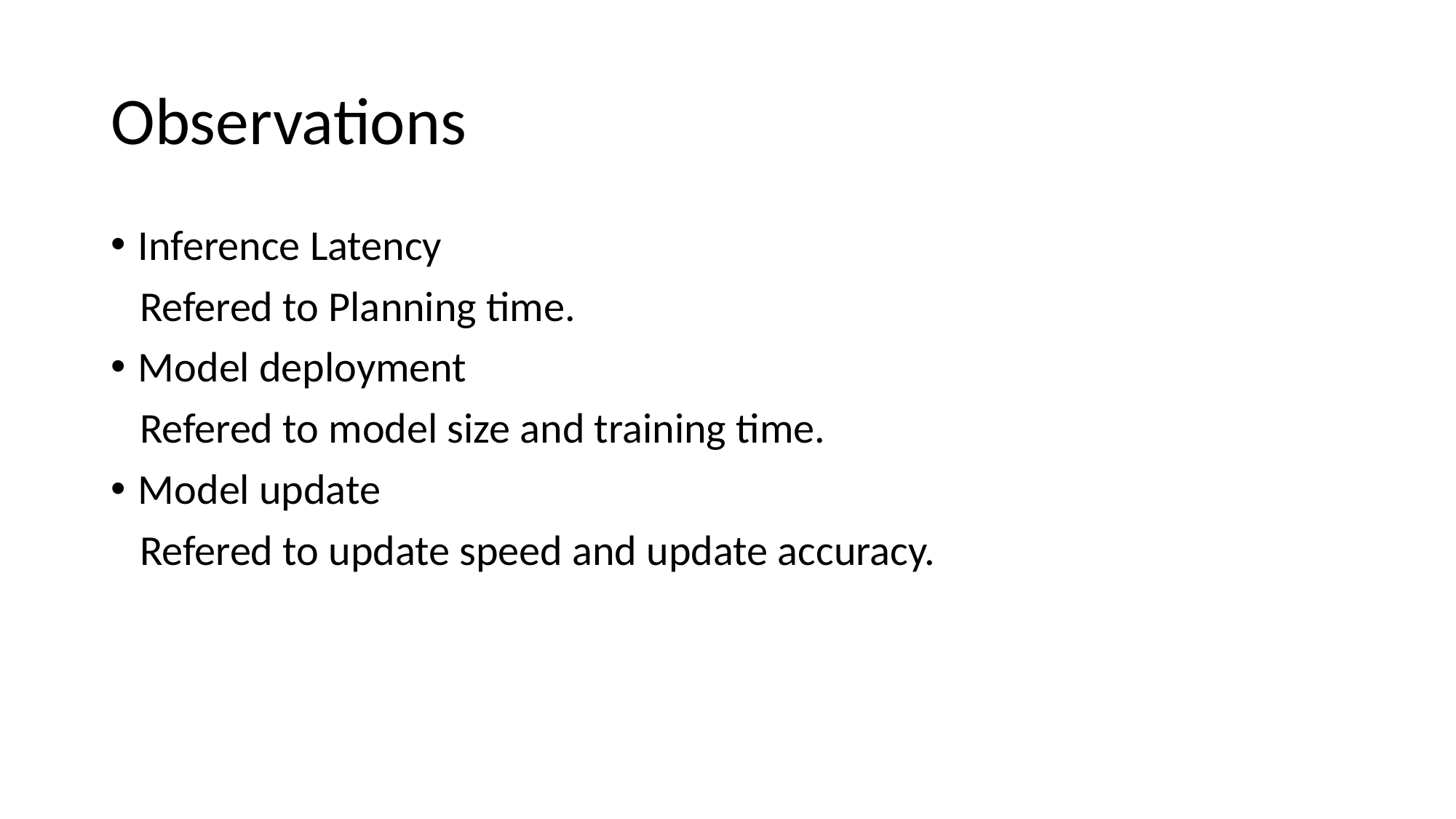

# Observations
Inference Latency
   Refered to Planning time.
Model deployment
   Refered to model size and training time.
Model update
   Refered to update speed and update accuracy.